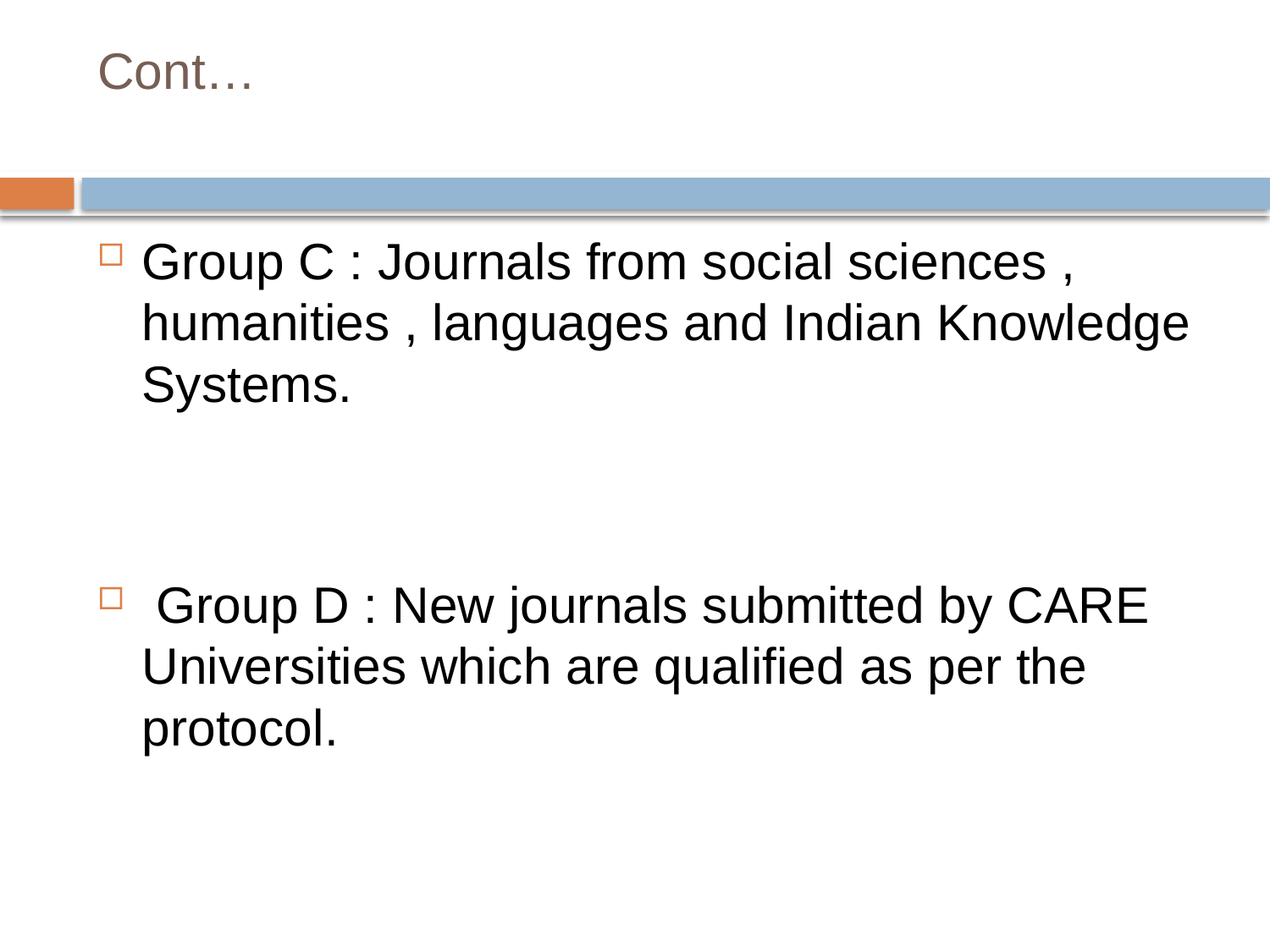

# Cont…
Group C : Journals from social sciences , humanities , languages and Indian Knowledge Systems.

 Group D : New journals submitted by CARE Universities which are qualified as per the protocol.